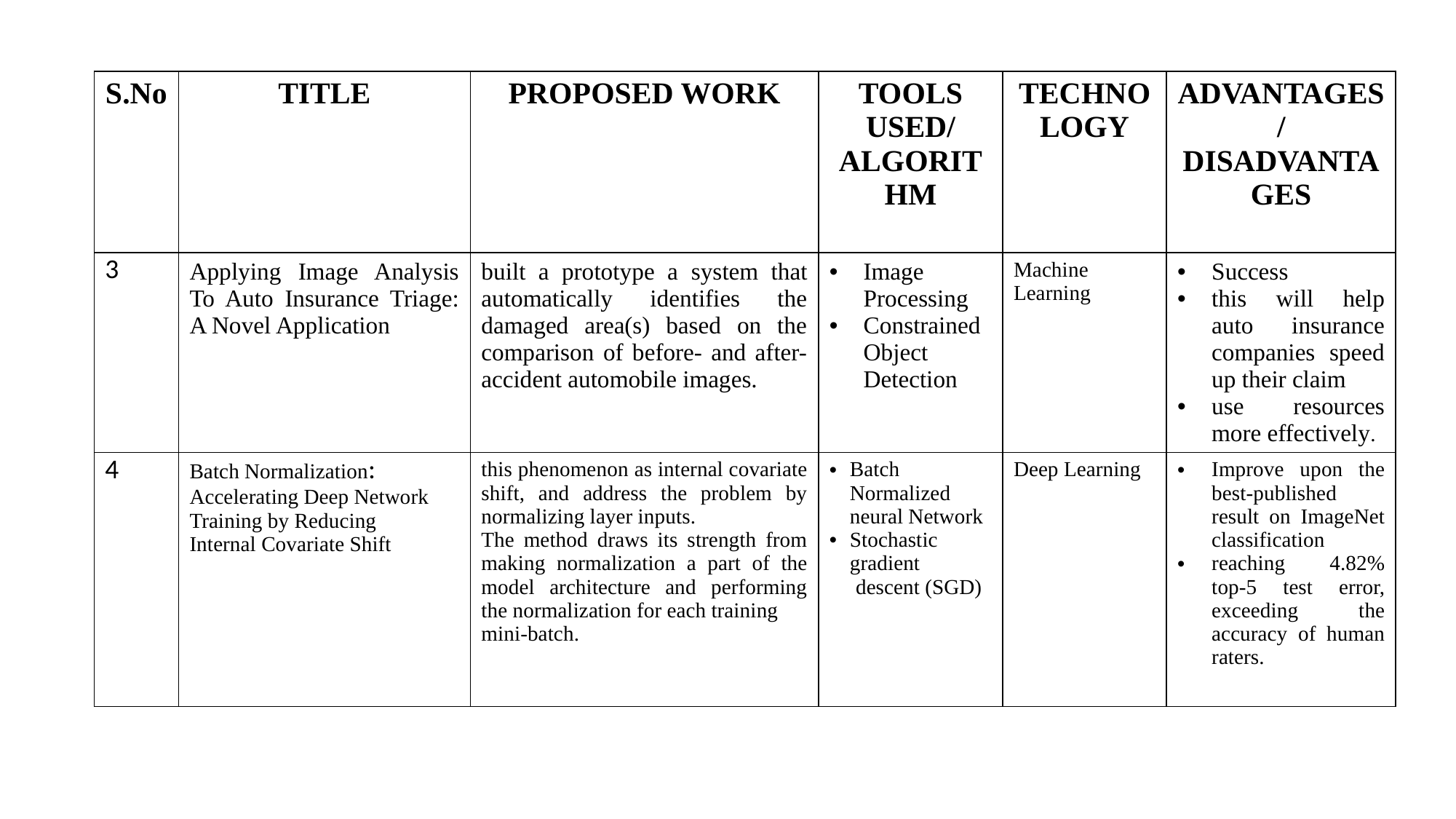

| S.No | TITLE | PROPOSED WORK | TOOLS USED/ ALGORITHM | TECHNOLOGY | ADVANTAGES/ DISADVANTAGES |
| --- | --- | --- | --- | --- | --- |
| 3 | Applying Image Analysis To Auto Insurance Triage: A Novel Application | built a prototype a system that automatically identifies the damaged area(s) based on the comparison of before- and after-accident automobile images. | Image Processing Constrained Object Detection | Machine Learning | Success this will help auto insurance companies speed up their claim use resources more effectively. |
| 4 | Batch Normalization: Accelerating Deep Network Training by Reducing Internal Covariate Shift | this phenomenon as internal covariate shift, and address the problem by normalizing layer inputs. The method draws its strength from making normalization a part of the model architecture and performing the normalization for each training mini-batch. | Batch Normalized neural Network Stochastic gradient descent (SGD) | Deep Learning | Improve upon the best-published result on ImageNet classification reaching 4.82% top-5 test error, exceeding the accuracy of human raters. |